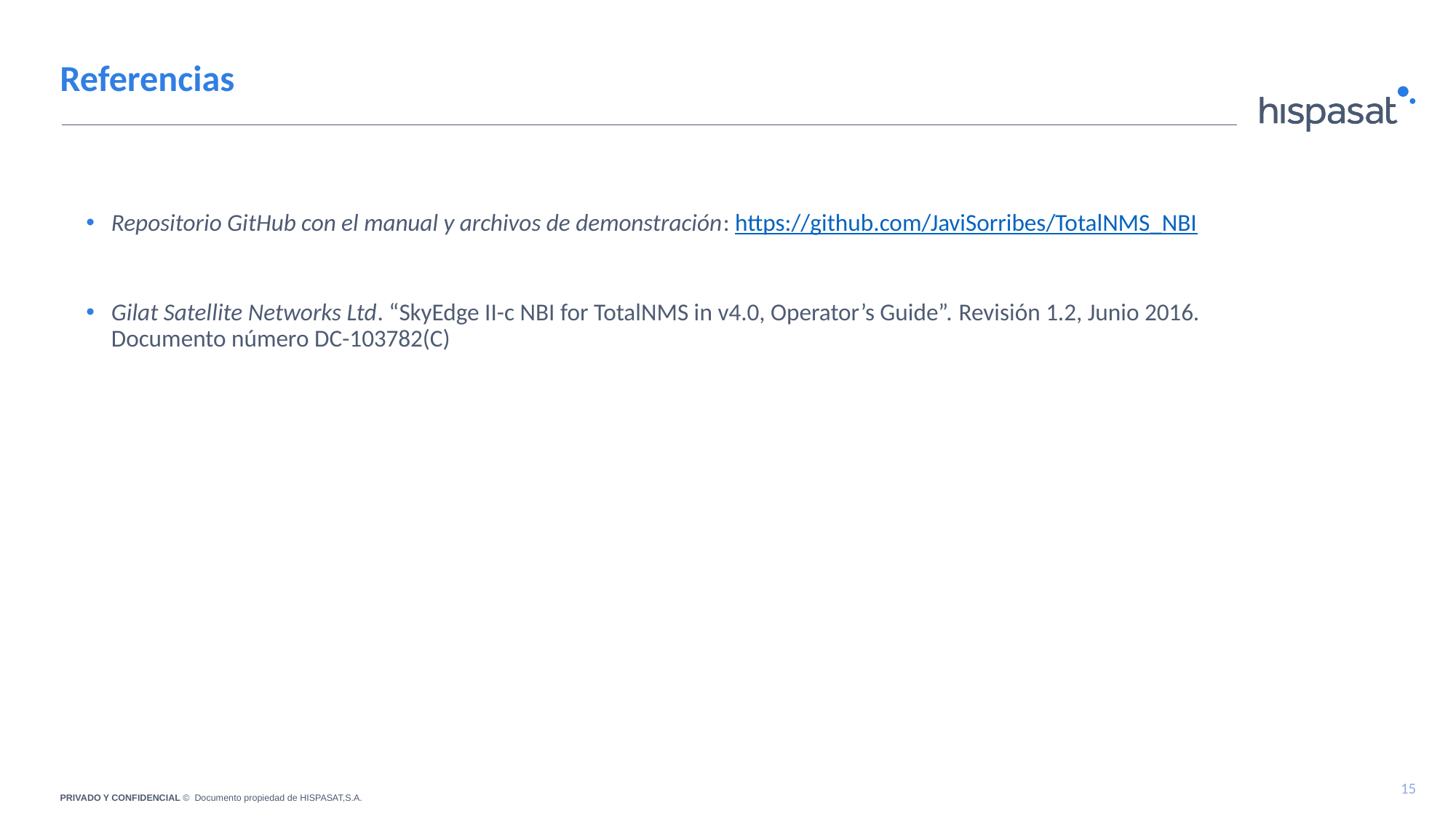

Referencias
Repositorio GitHub con el manual y archivos de demonstración: https://github.com/JaviSorribes/TotalNMS_NBI

Gilat Satellite Networks Ltd. “SkyEdge II-c NBI for TotalNMS in v4.0, Operator’s Guide”. Revisión 1.2, Junio 2016. Documento número DC-103782(C)
15